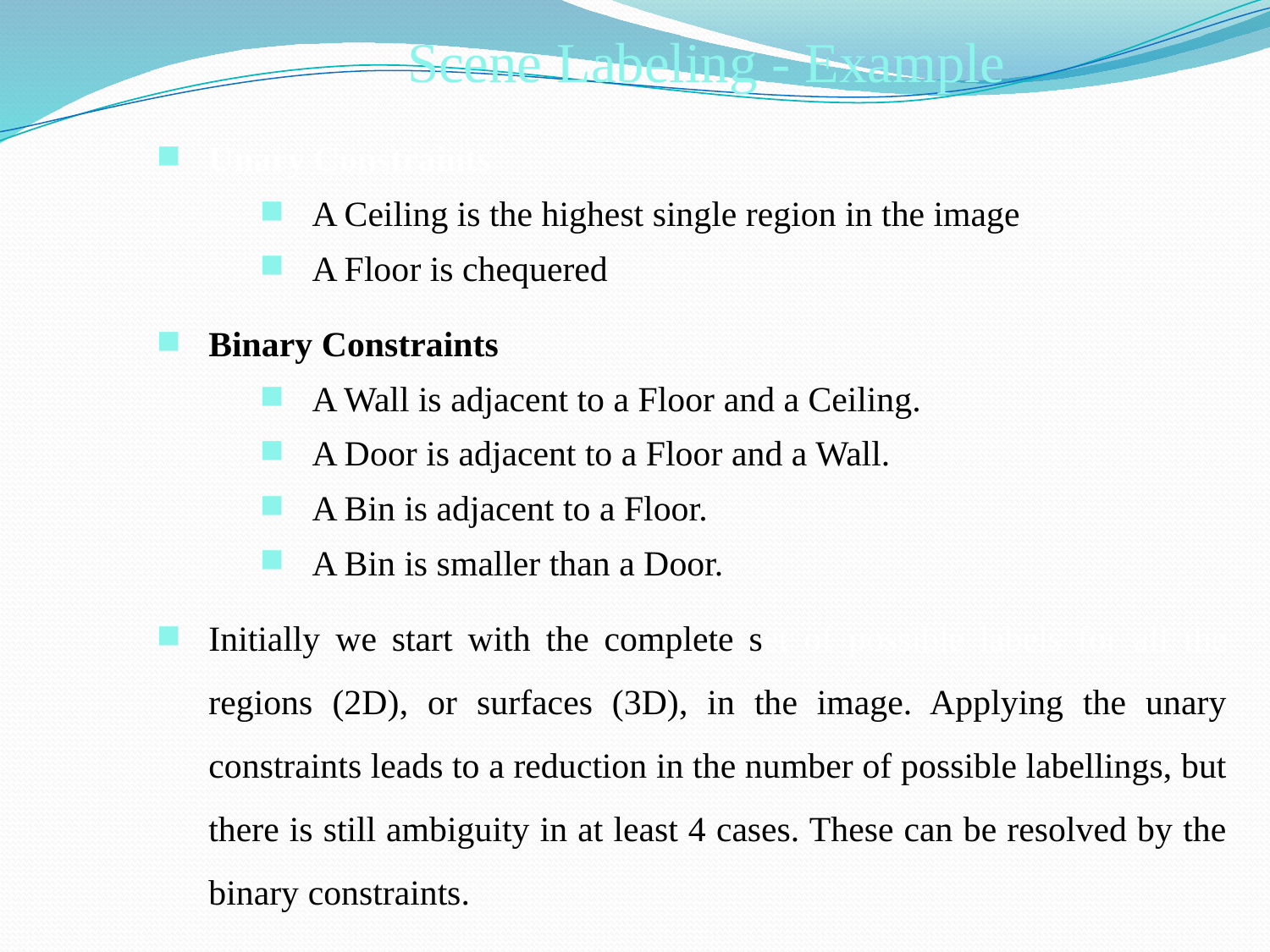

Scene Labeling - Example
Unary Constraints
A Ceiling is the highest single region in the image
A Floor is chequered
Binary Constraints
A Wall is adjacent to a Floor and a Ceiling.
A Door is adjacent to a Floor and a Wall.
A Bin is adjacent to a Floor.
A Bin is smaller than a Door.
Initially we start with the complete set of possible labels for all the regions (2D), or surfaces (3D), in the image. Applying the unary constraints leads to a reduction in the number of possible labellings, but there is still ambiguity in at least 4 cases. These can be resolved by the binary constraints.